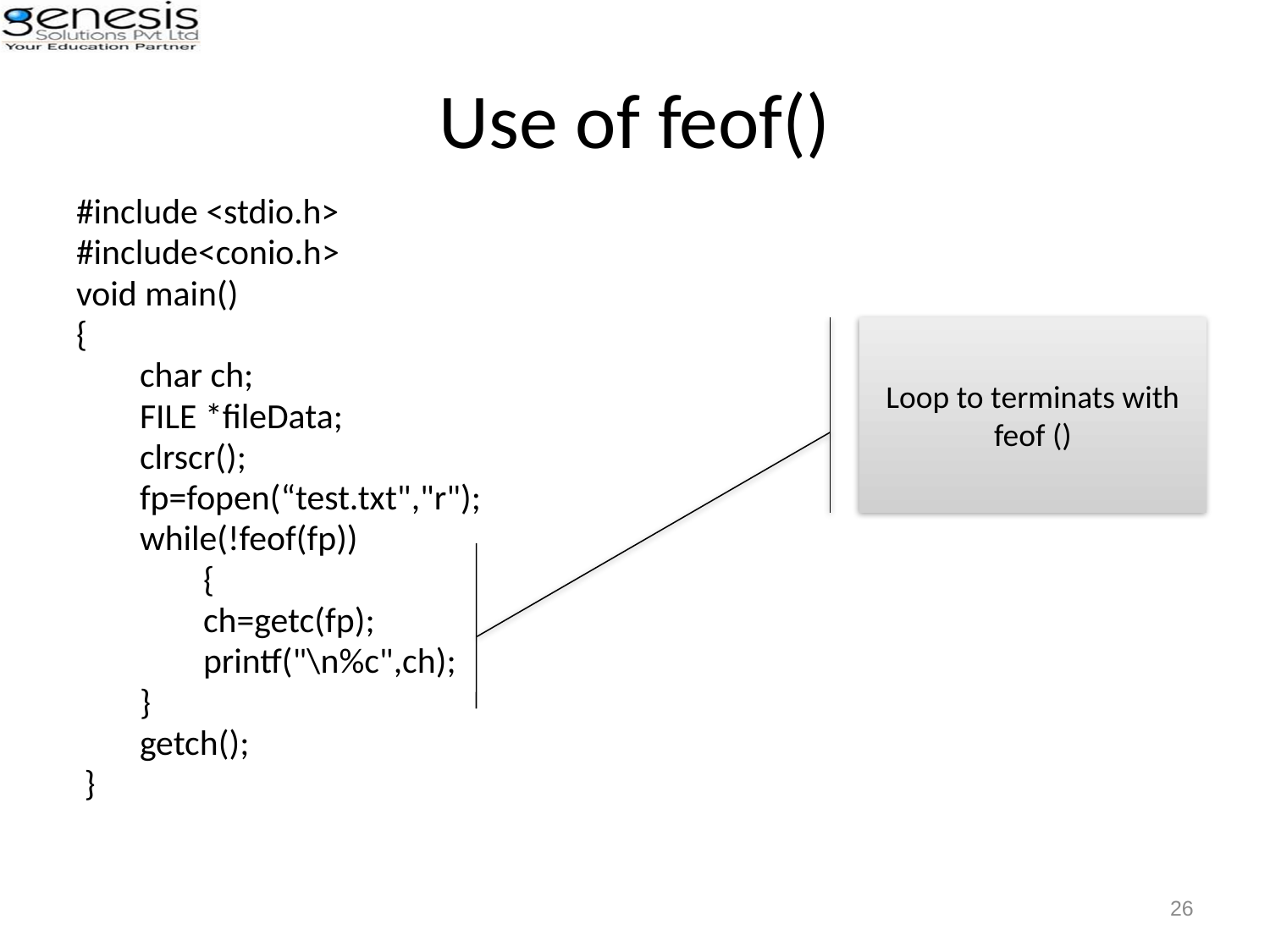

# Use of feof()
#include <stdio.h>
#include<conio.h>
void main()
{
char ch;
FILE *fileData;
clrscr();
fp=fopen(“test.txt","r");
while(!feof(fp))
{
ch=getc(fp);
printf("\n%c",ch);
}
getch();
 }

Loop to terminats with feof ()
26